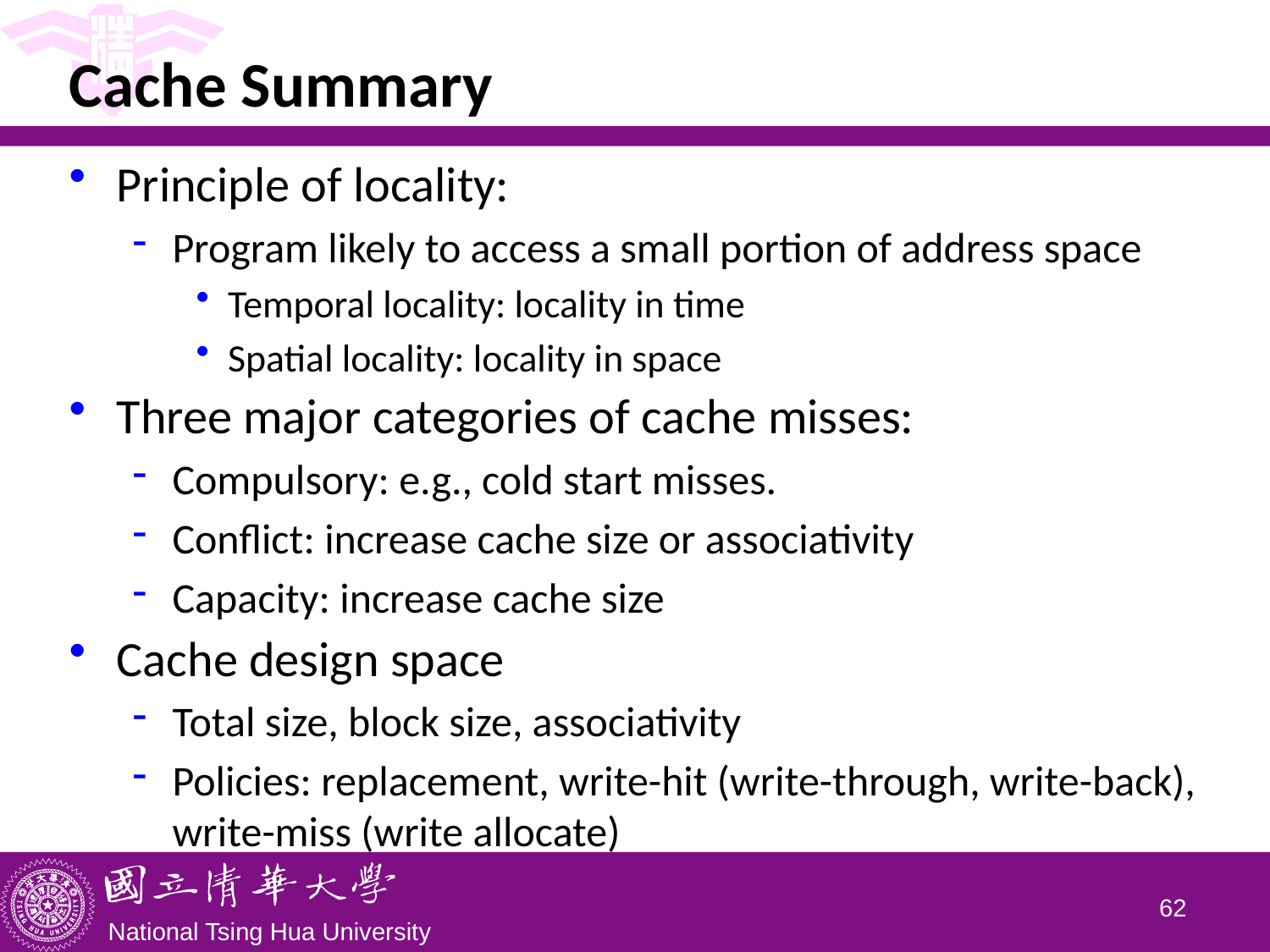

# Cache Summary
Principle of locality:
Program likely to access a small portion of address space
Temporal locality: locality in time
Spatial locality: locality in space
Three major categories of cache misses:
Compulsory: e.g., cold start misses.
Conflict: increase cache size or associativity
Capacity: increase cache size
Cache design space
Total size, block size, associativity
Policies: replacement, write-hit (write-through, write-back), write-miss (write allocate)
62